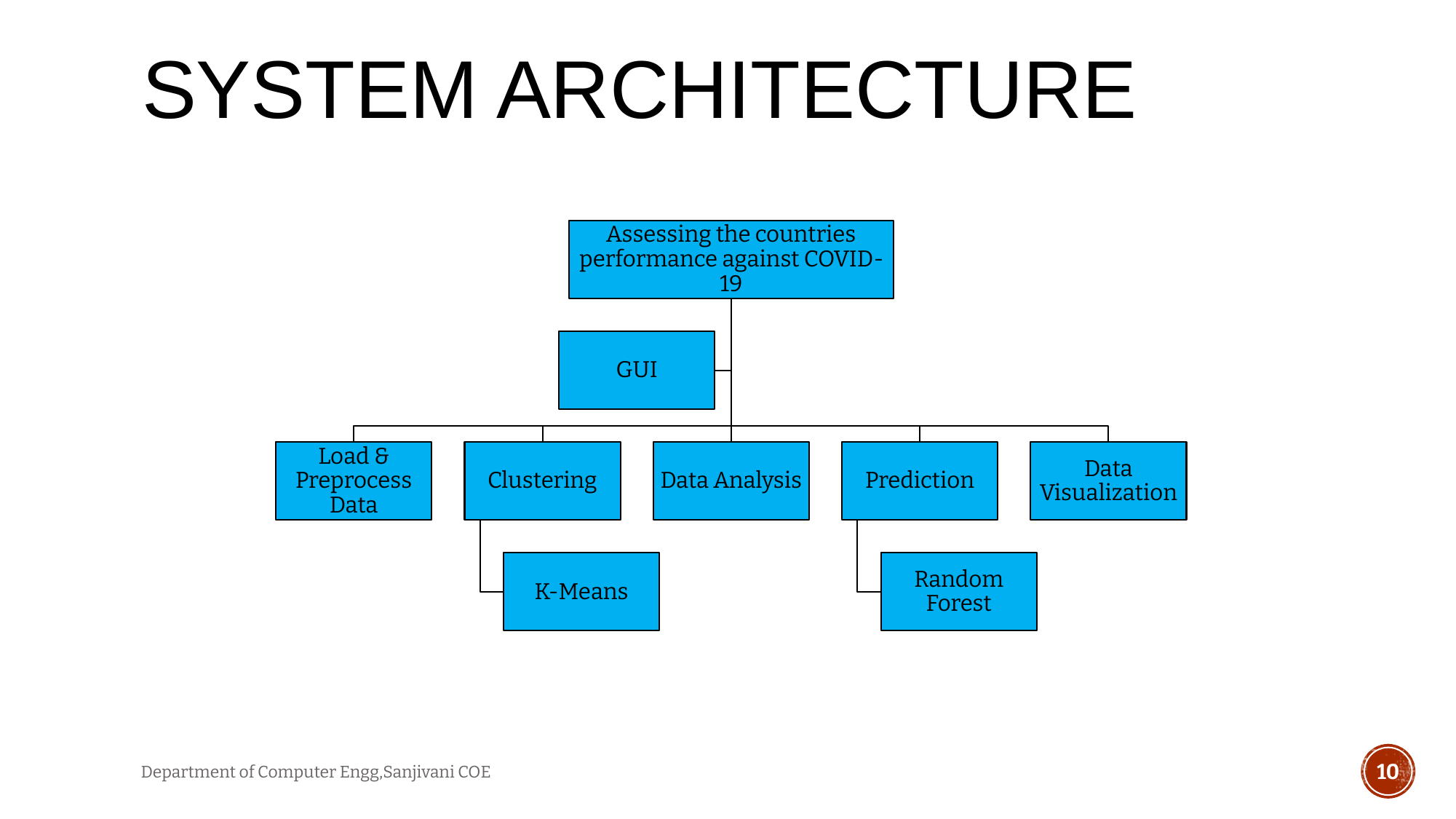

# System Architecture
Assessing the countries performance against COVID-19
Load & Preprocess Data
Clustering
K-Means
Data Analysis
Prediction
Random Forest
Data Visualization
GUI
Department of Computer Engg,Sanjivani COE
10